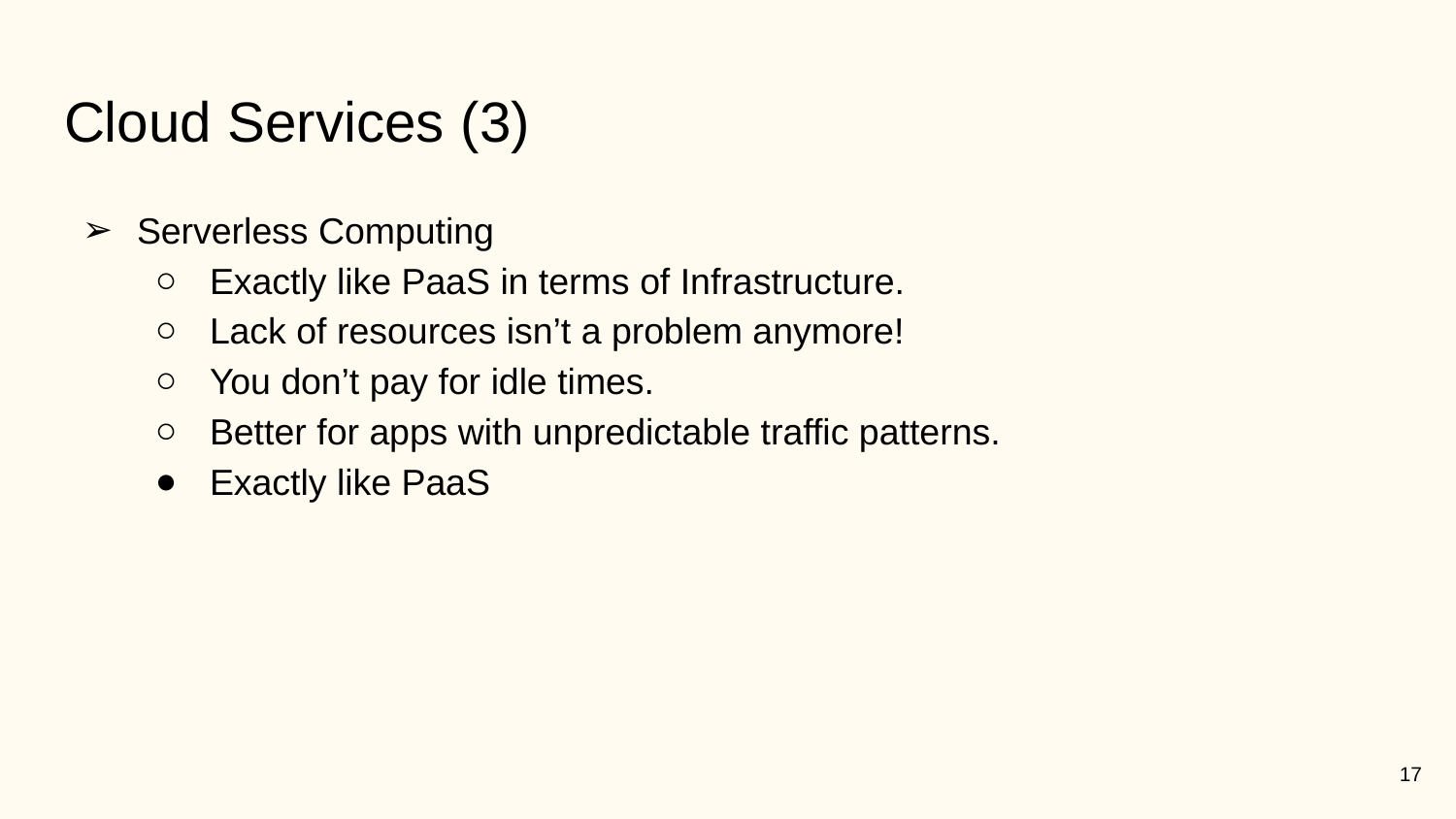

# Cloud Services (3)
Serverless Computing
Exactly like PaaS in terms of Infrastructure.
Lack of resources isn’t a problem anymore!
You don’t pay for idle times.
Better for apps with unpredictable traffic patterns.
Exactly like PaaS
17